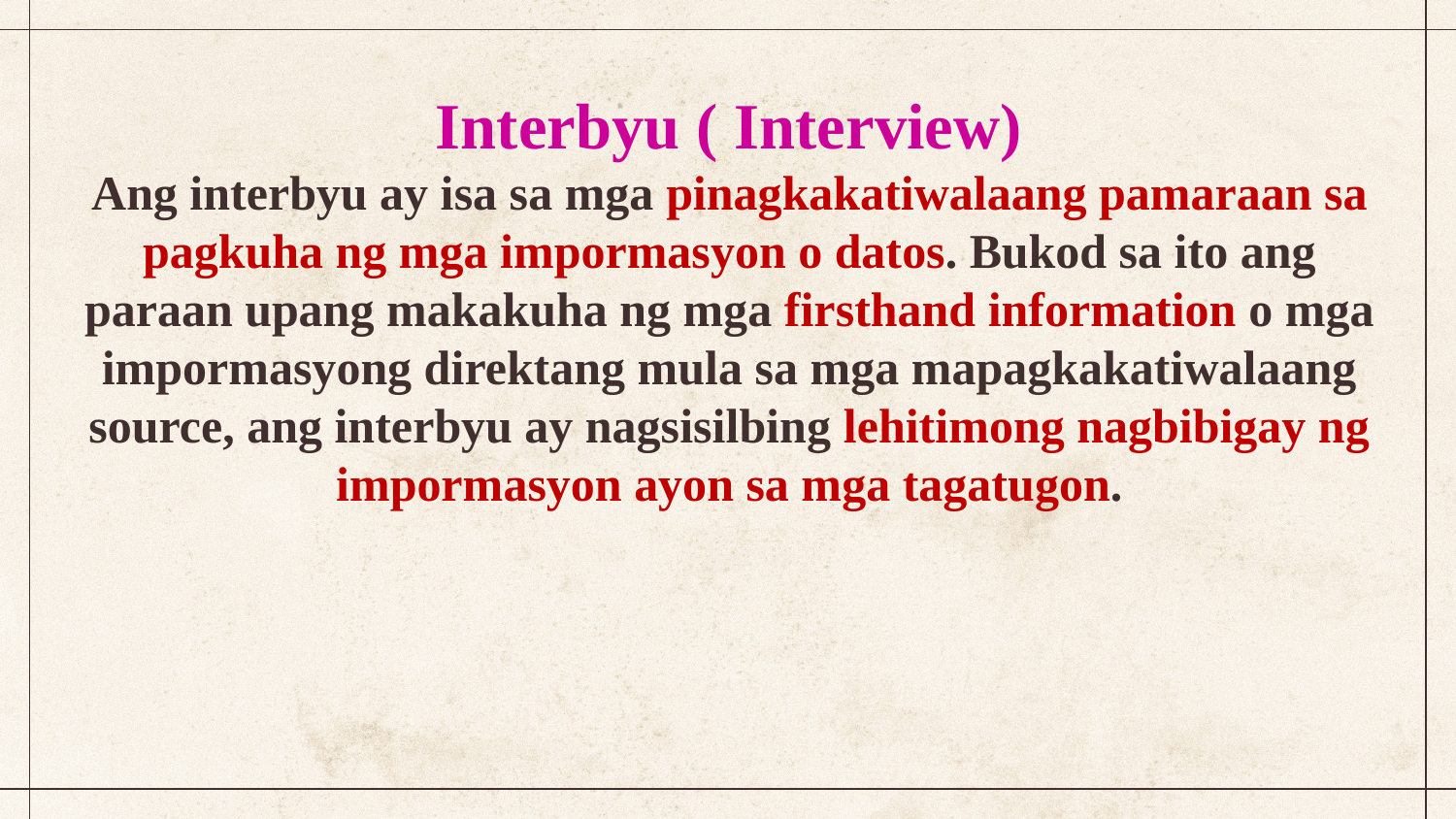

Interbyu ( Interview)
Ang interbyu ay isa sa mga pinagkakatiwalaang pamaraan sa pagkuha ng mga impormasyon o datos. Bukod sa ito ang paraan upang makakuha ng mga firsthand information o mga impormasyong direktang mula sa mga mapagkakatiwalaang source, ang interbyu ay nagsisilbing lehitimong nagbibigay ng impormasyon ayon sa mga tagatugon.